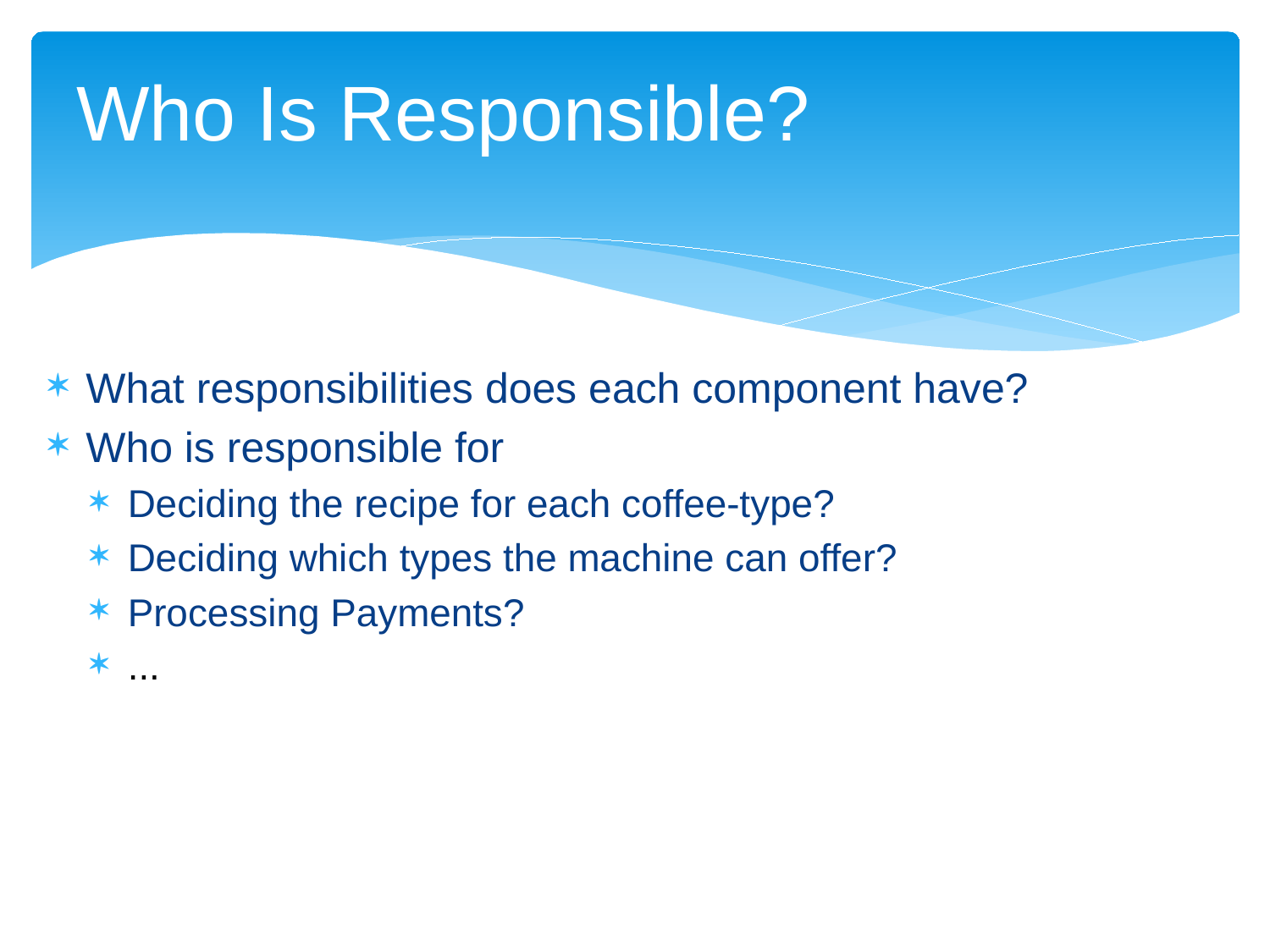

# Who Is Responsible?
What responsibilities does each component have?
Who is responsible for
Deciding the recipe for each coffee-type?
Deciding which types the machine can offer?
Processing Payments?
...